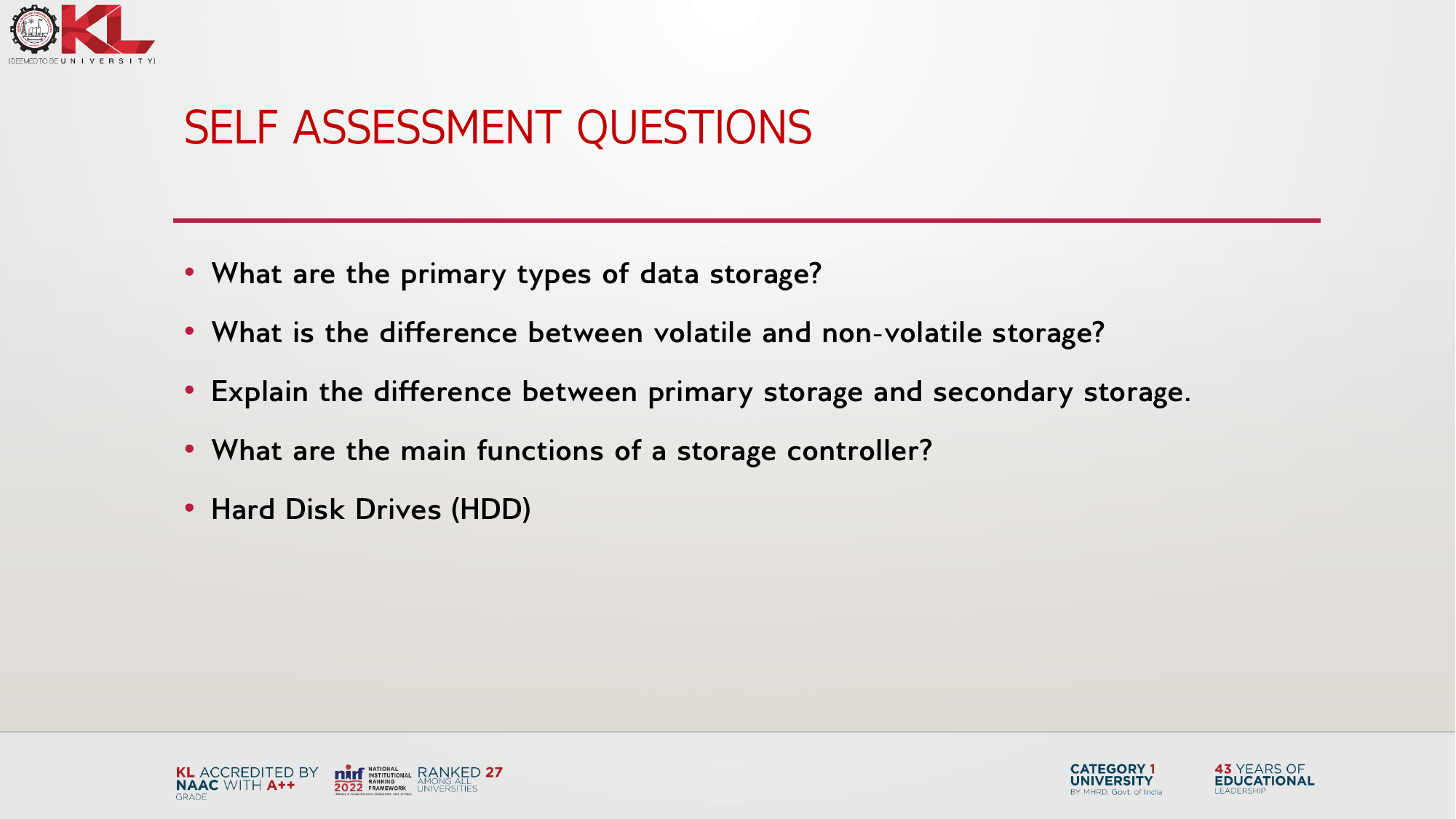

# Self Assessment Questions
What are the primary types of data storage?
What is the difference between volatile and non-volatile storage?
Explain the difference between primary storage and secondary storage.
What are the main functions of a storage controller?
Hard Disk Drives (HDD)